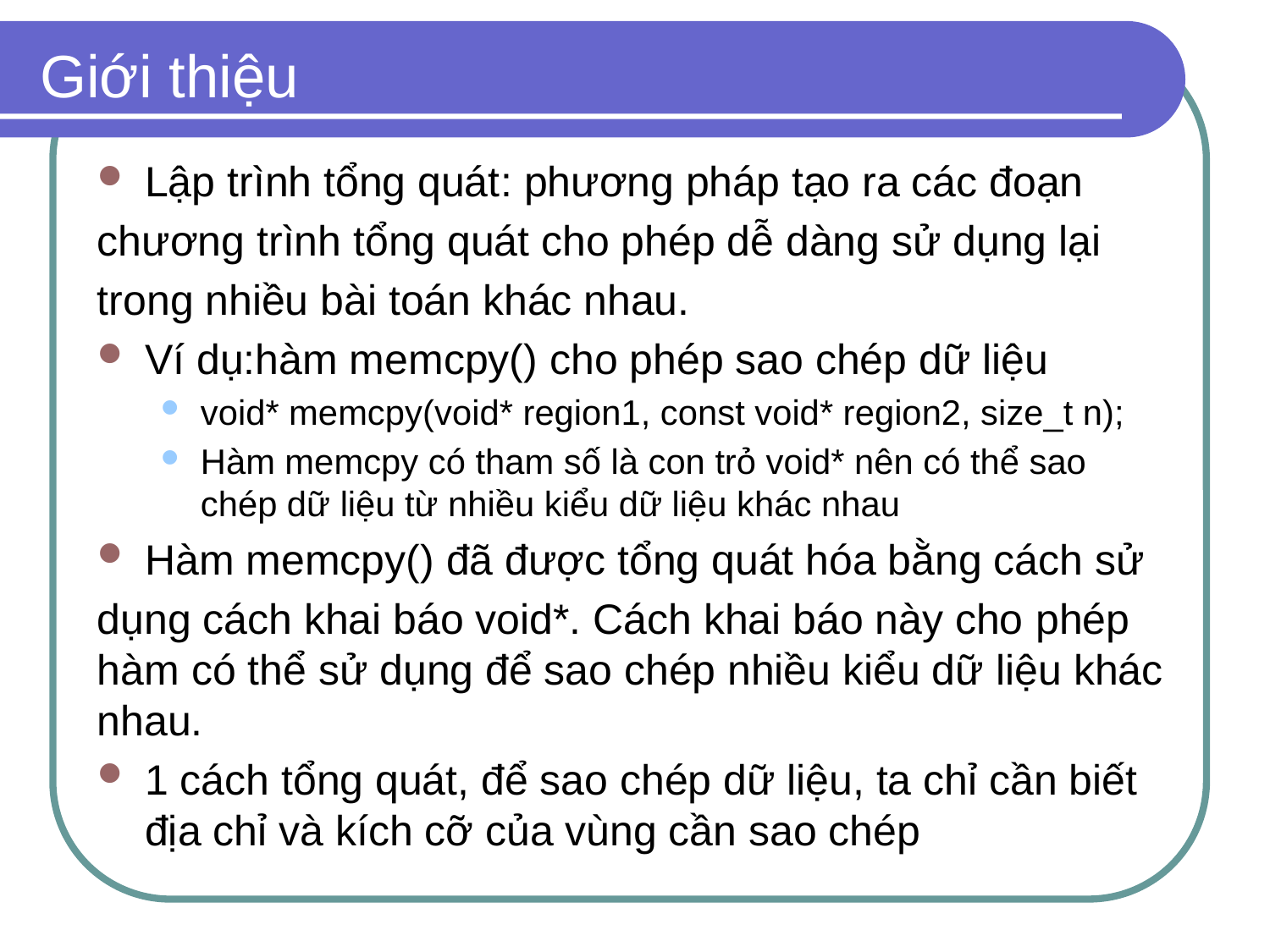

# Giới thiệu
Lập trình tổng quát: phương pháp tạo ra các đoạn
chương trình tổng quát cho phép dễ dàng sử dụng lại
trong nhiều bài toán khác nhau.
Ví dụ:hàm memcpy() cho phép sao chép dữ liệu
void* memcpy(void* region1, const void* region2, size_t n);
Hàm memcpy có tham số là con trỏ void* nên có thể sao chép dữ liệu từ nhiều kiểu dữ liệu khác nhau
Hàm memcpy() đã được tổng quát hóa bằng cách sử
dụng cách khai báo void*. Cách khai báo này cho phép hàm có thể sử dụng để sao chép nhiều kiểu dữ liệu khác nhau.
1 cách tổng quát, để sao chép dữ liệu, ta chỉ cần biết địa chỉ và kích cỡ của vùng cần sao chép